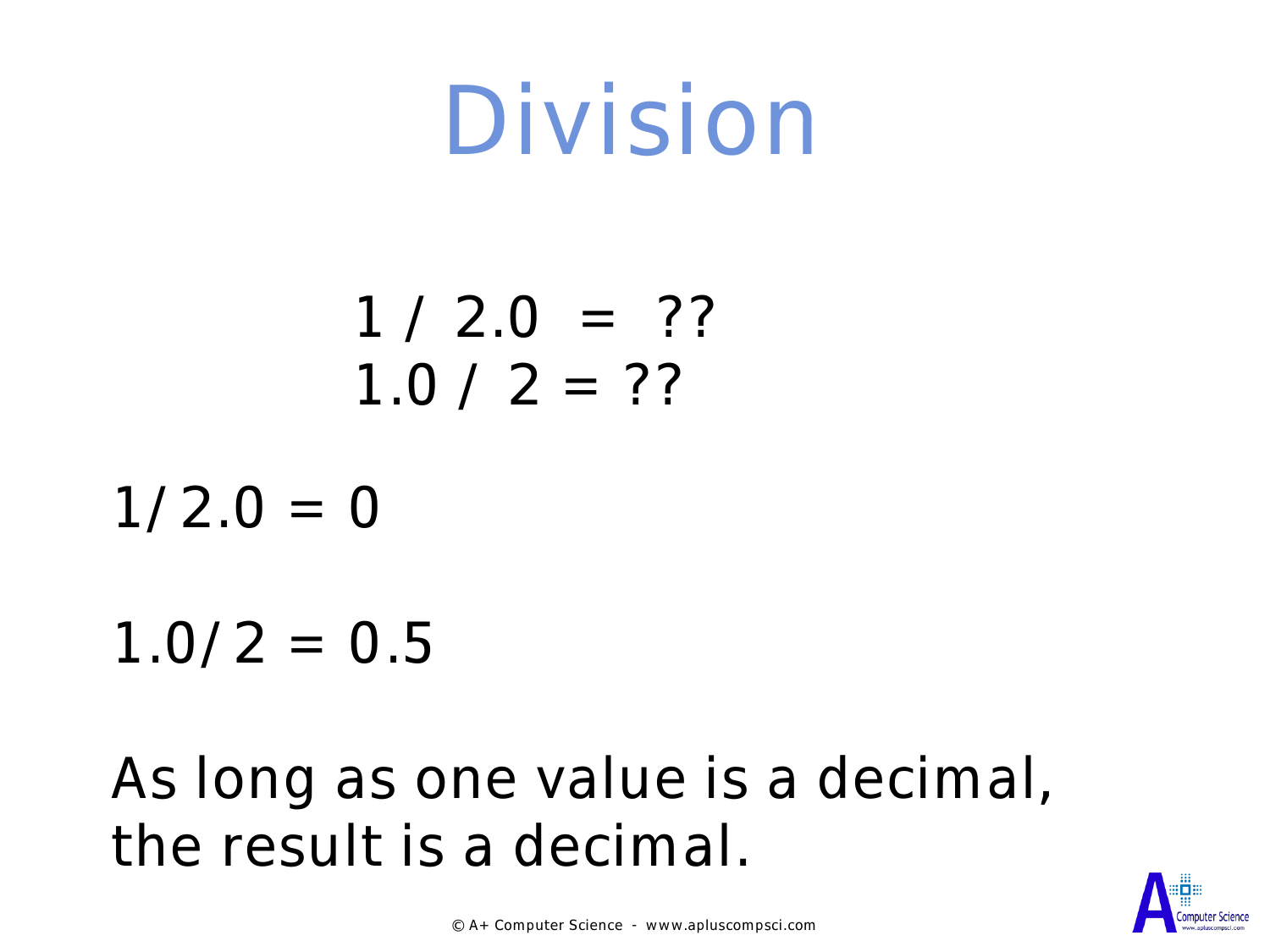

Division
1 / 2.0  =  ??
1.0 / 2 = ??
1/2.0 = 0

1.0/2 = 0.5

As long as one value is a decimal,
the result is a decimal.

© A+ Computer Science  -  www.apluscompsci.com